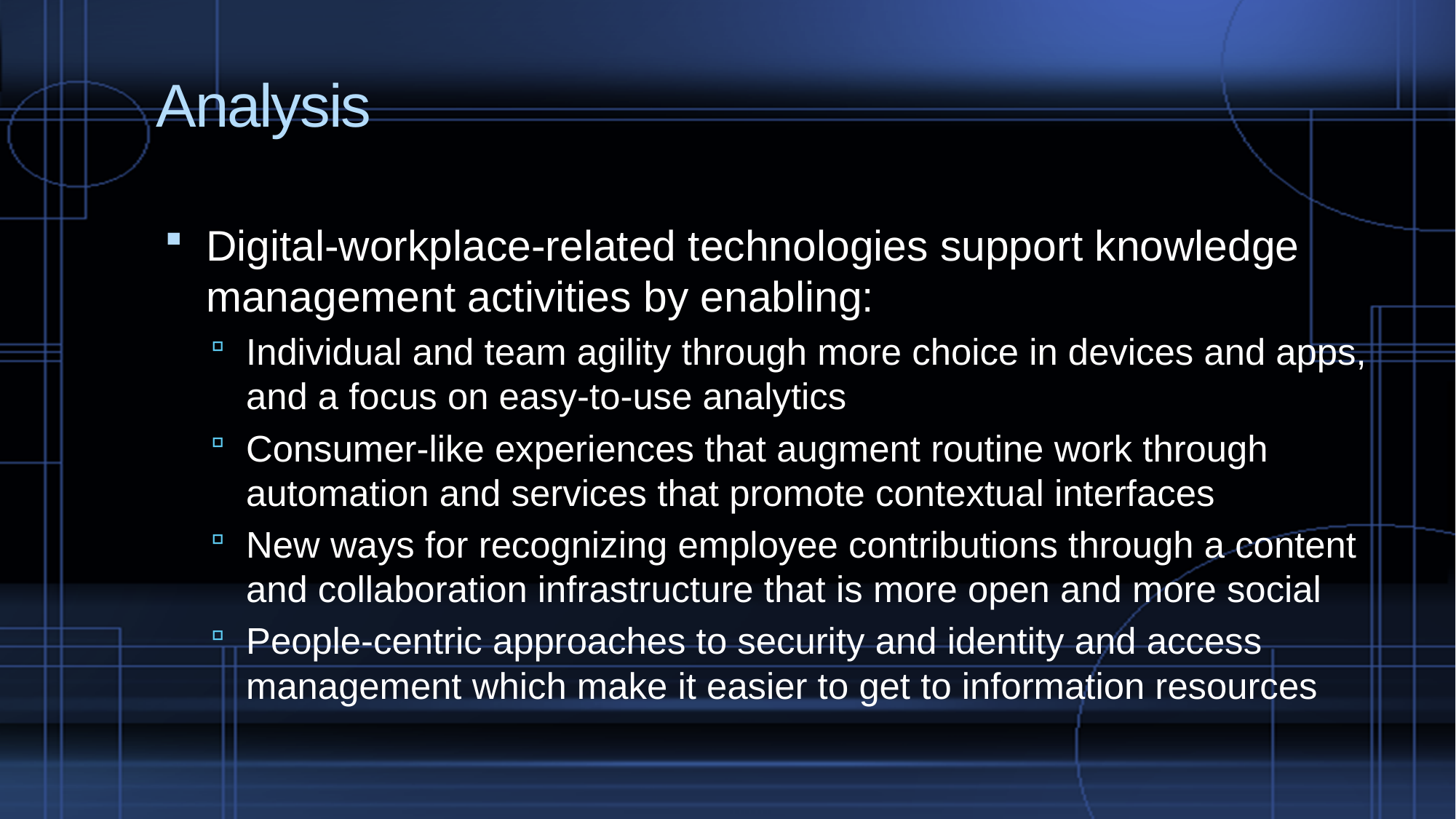

# Analysis
Digital-workplace-related technologies support knowledge management activities by enabling:
Individual and team agility through more choice in devices and apps, and a focus on easy-to-use analytics
Consumer-like experiences that augment routine work through automation and services that promote contextual interfaces
New ways for recognizing employee contributions through a content and collaboration infrastructure that is more open and more social
People-centric approaches to security and identity and access management which make it easier to get to information resources